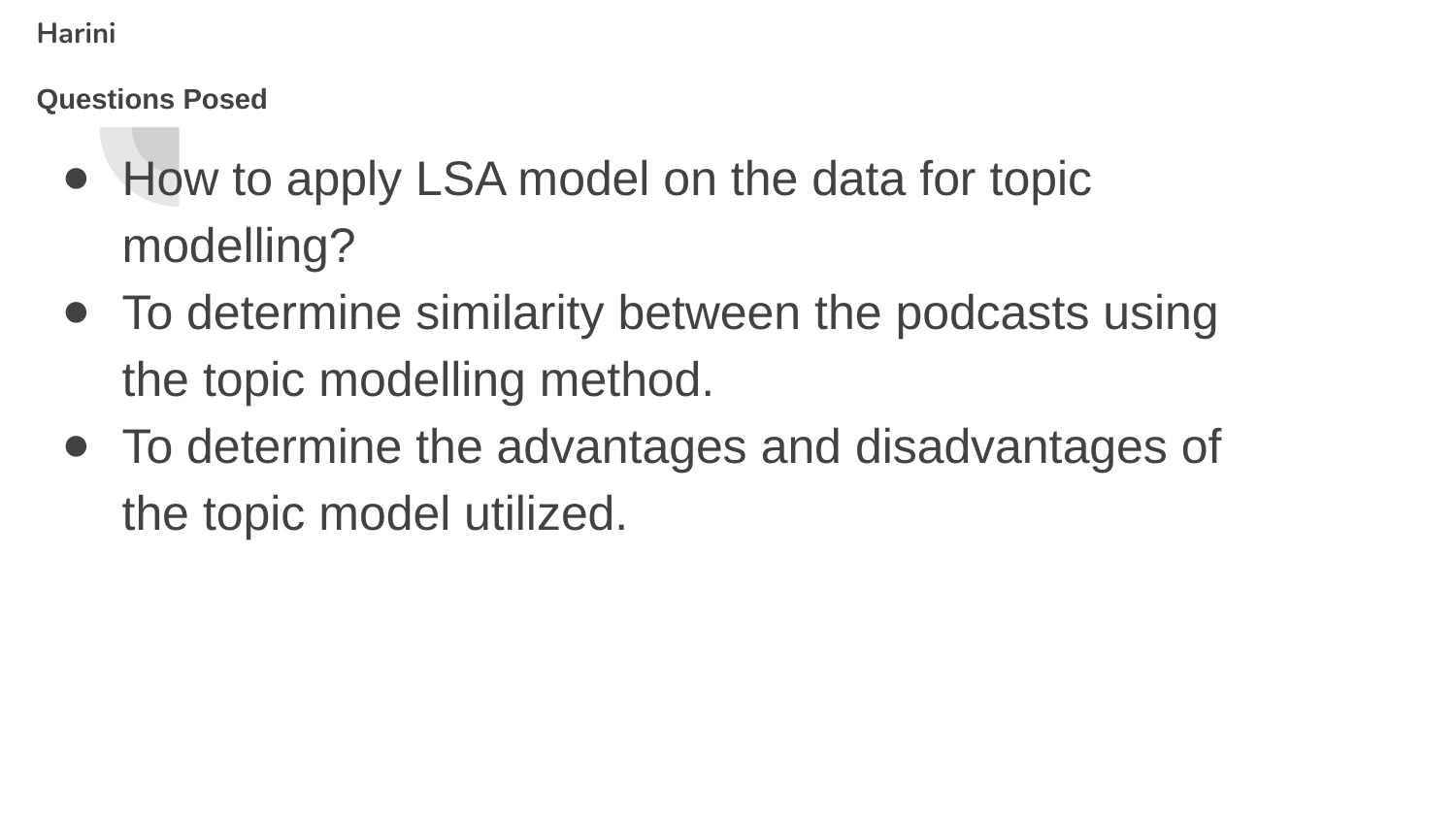

# Harini
Questions Posed

How to apply LSA model on the data for topic modelling?
To determine similarity between the podcasts using the topic modelling method.
To determine the advantages and disadvantages of the topic model utilized.